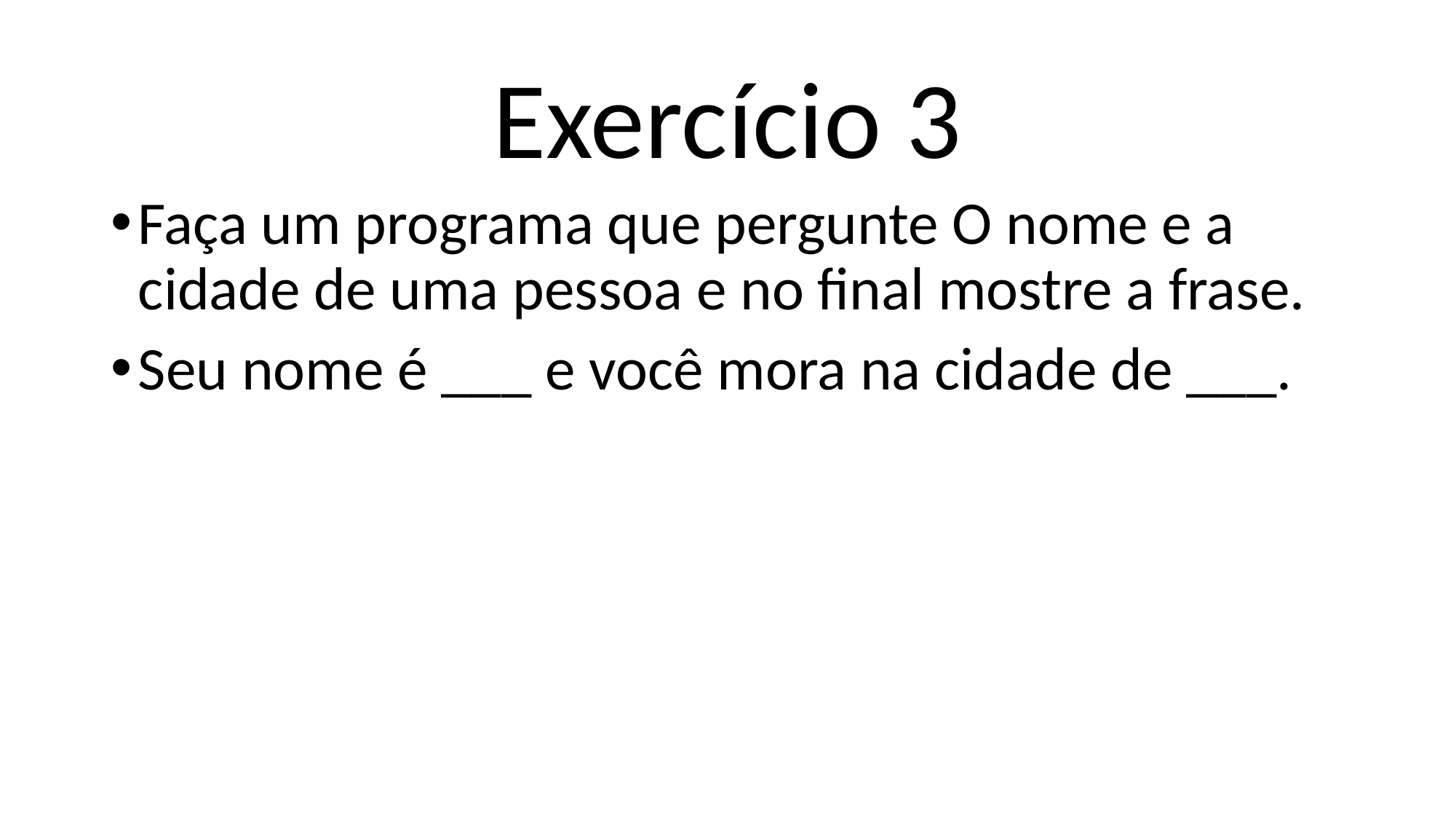

# Exercício 3
Faça um programa que pergunte O nome e a cidade de uma pessoa e no final mostre a frase.
Seu nome é ___ e você mora na cidade de ___.